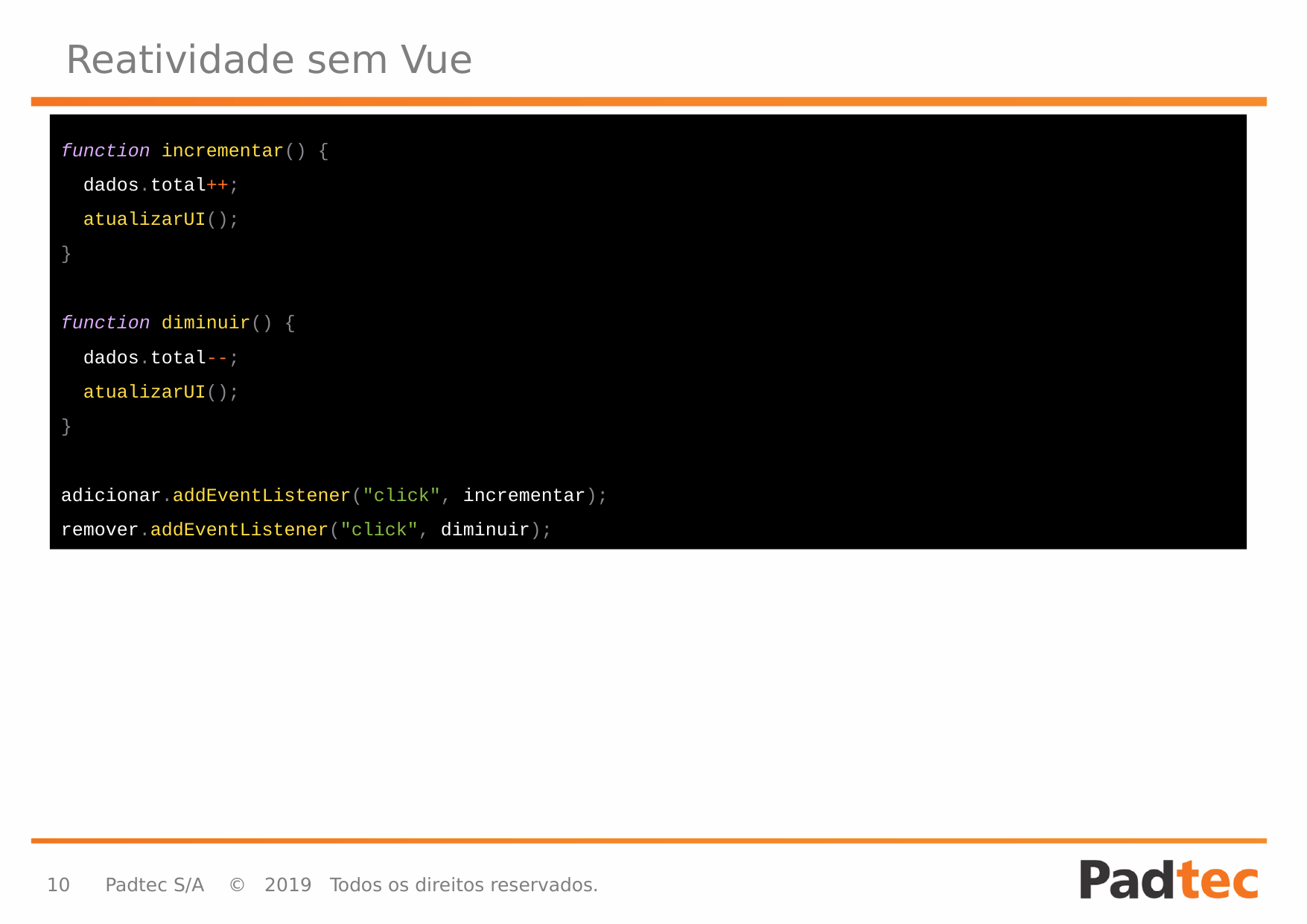

# Reatividade sem Vue
function incrementar() {
  dados.total++;
  atualizarUI();
}

function diminuir() {
  dados.total--;
  atualizarUI();
}

adicionar.addEventListener("click", incrementar);
remover.addEventListener("click", diminuir);